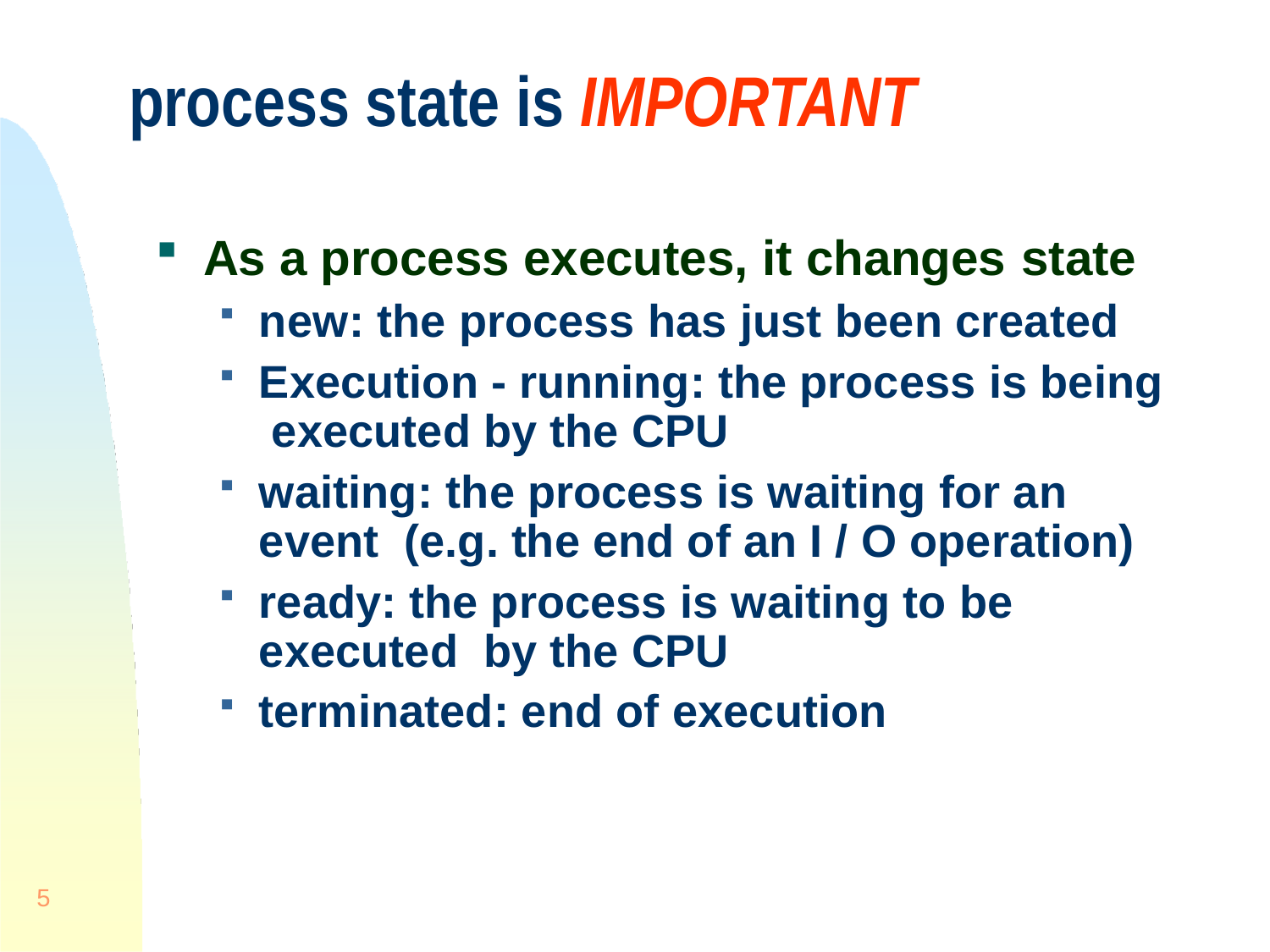

# process state is IMPORTANT
As a process executes, it changes state
new: the process has just been created
Execution - running: the process is being  executed by the CPU
waiting: the process is waiting for an event  (e.g. the end of an I / O operation)
ready: the process is waiting to be executed  by the CPU
terminated: end of execution
5